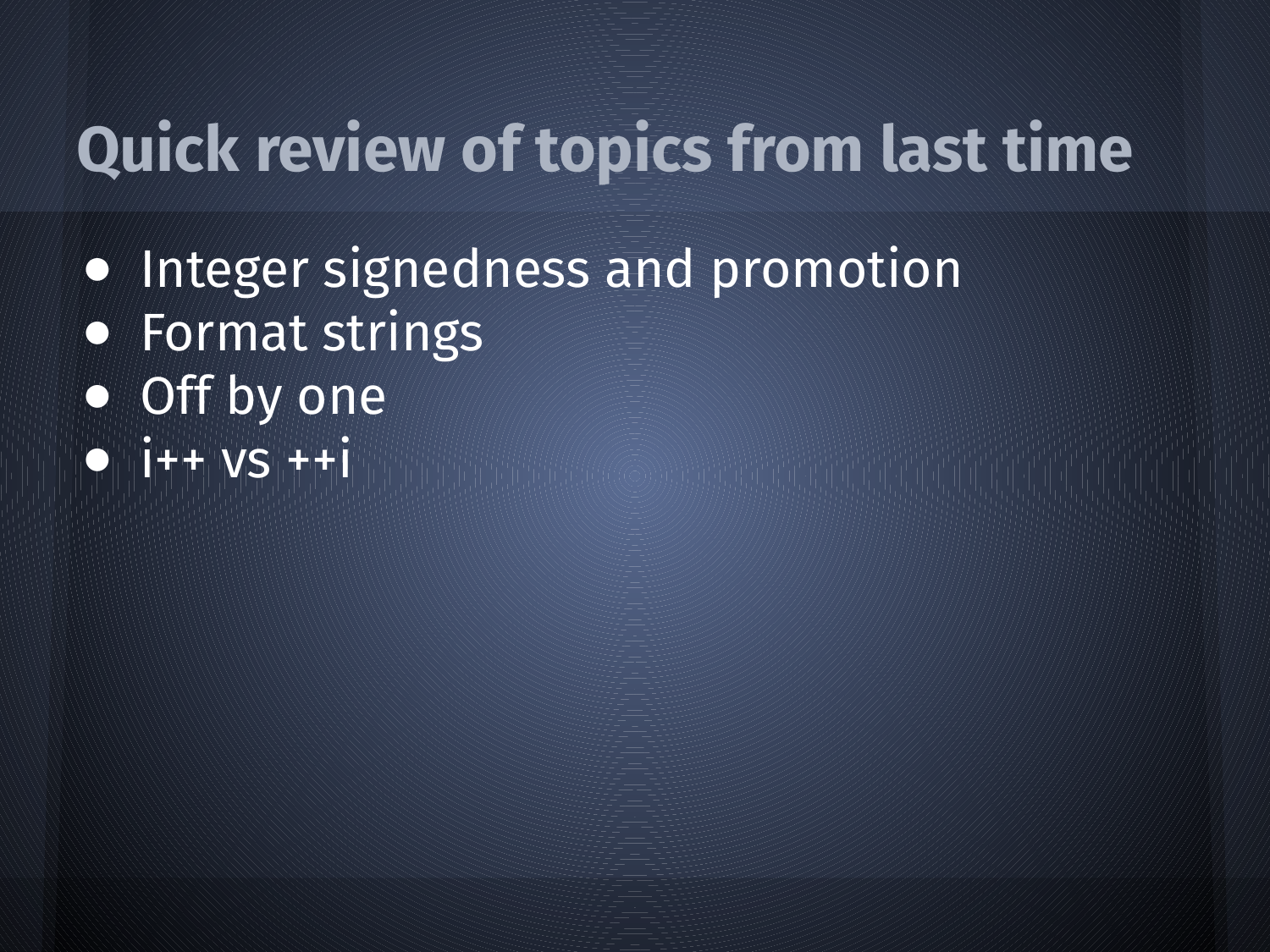

# Quick review of topics from last time
Integer signedness and promotion
Format strings
Off by one
i++ vs ++i